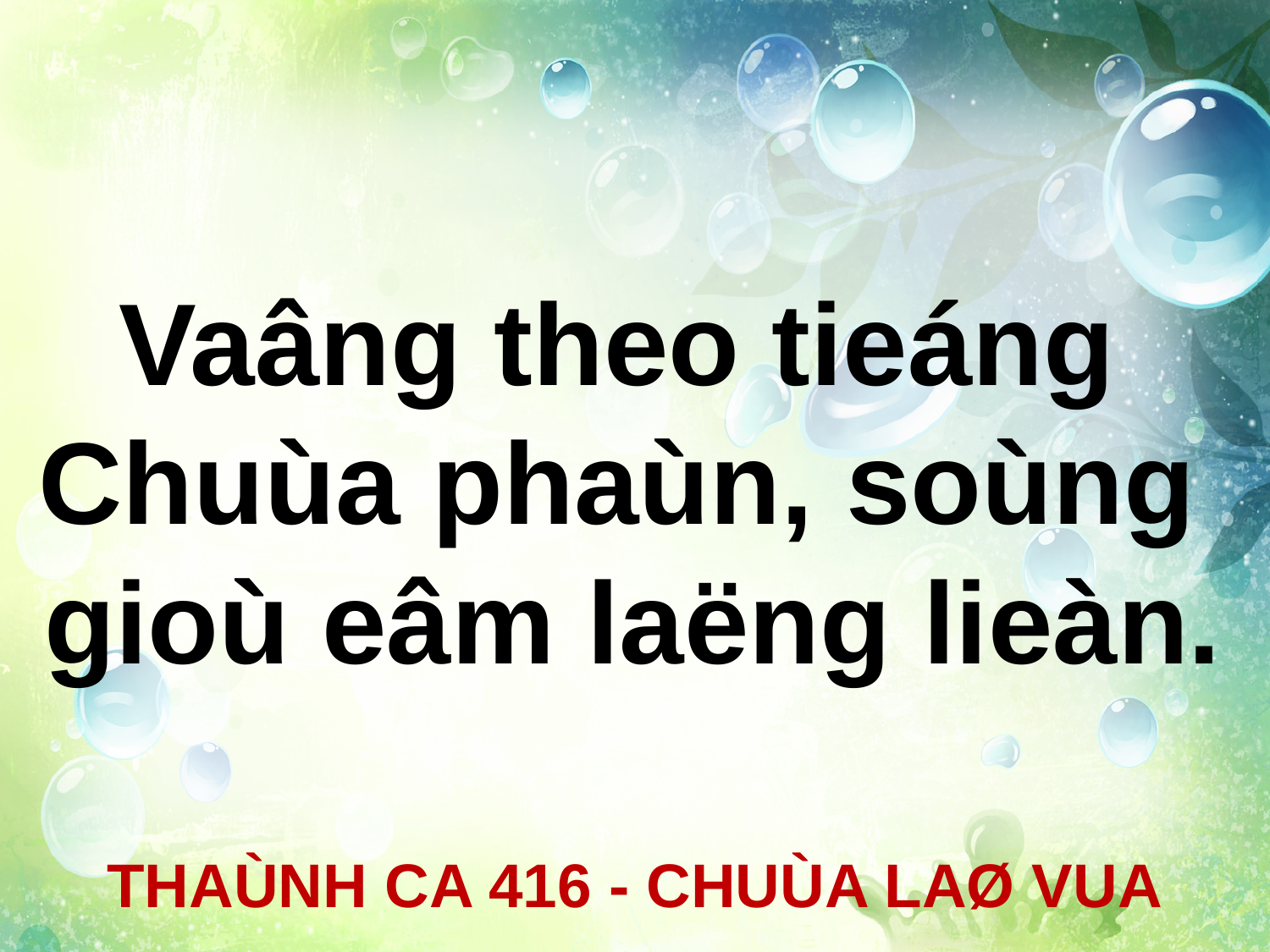

Vaâng theo tieáng
Chuùa phaùn, soùng
gioù eâm laëng lieàn.
THAÙNH CA 416 - CHUÙA LAØ VUA